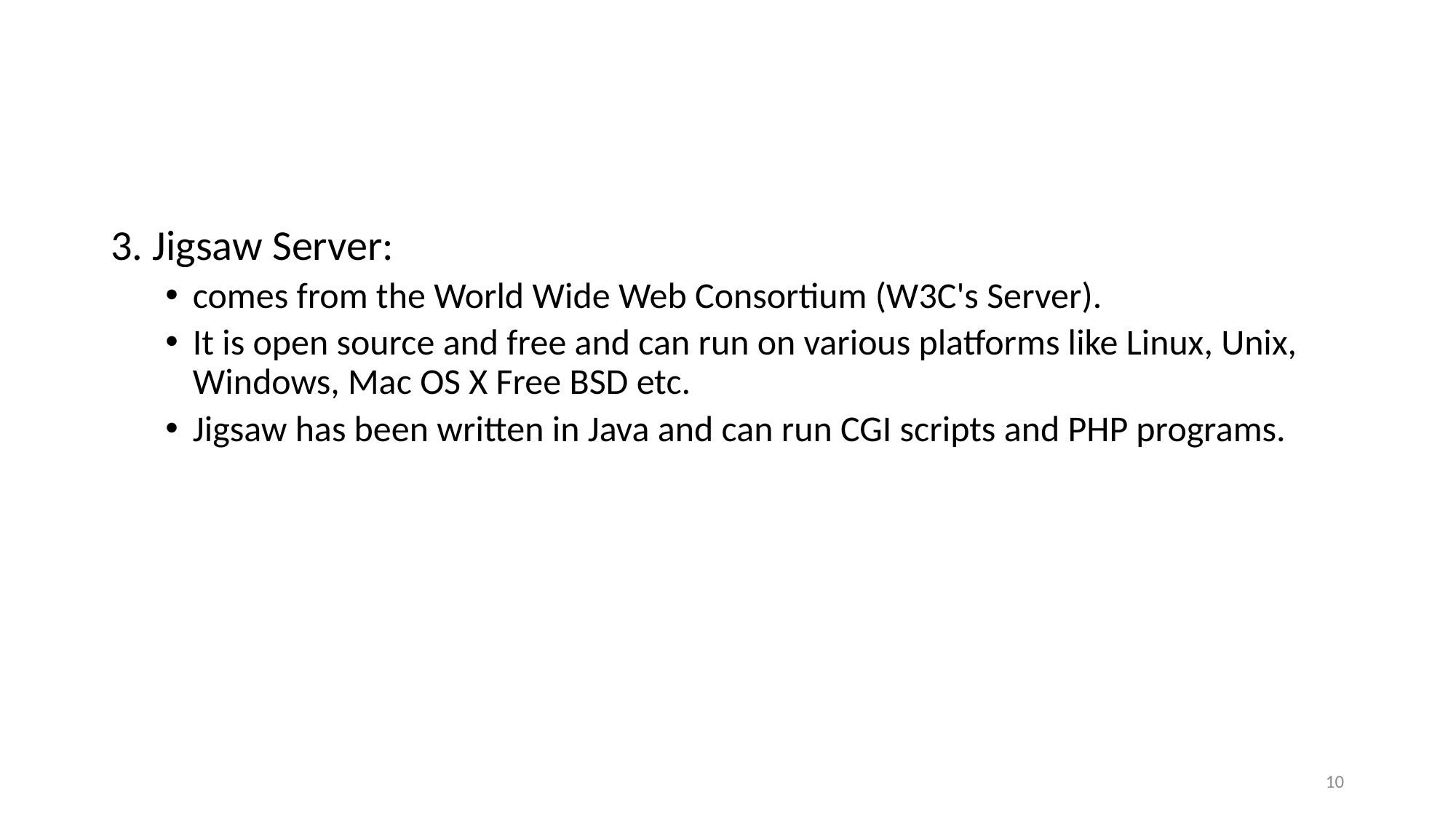

3. Jigsaw Server:
comes from the World Wide Web Consortium (W3C's Server).
It is open source and free and can run on various platforms like Linux, Unix, Windows, Mac OS X Free BSD etc.
Jigsaw has been written in Java and can run CGI scripts and PHP programs.
10